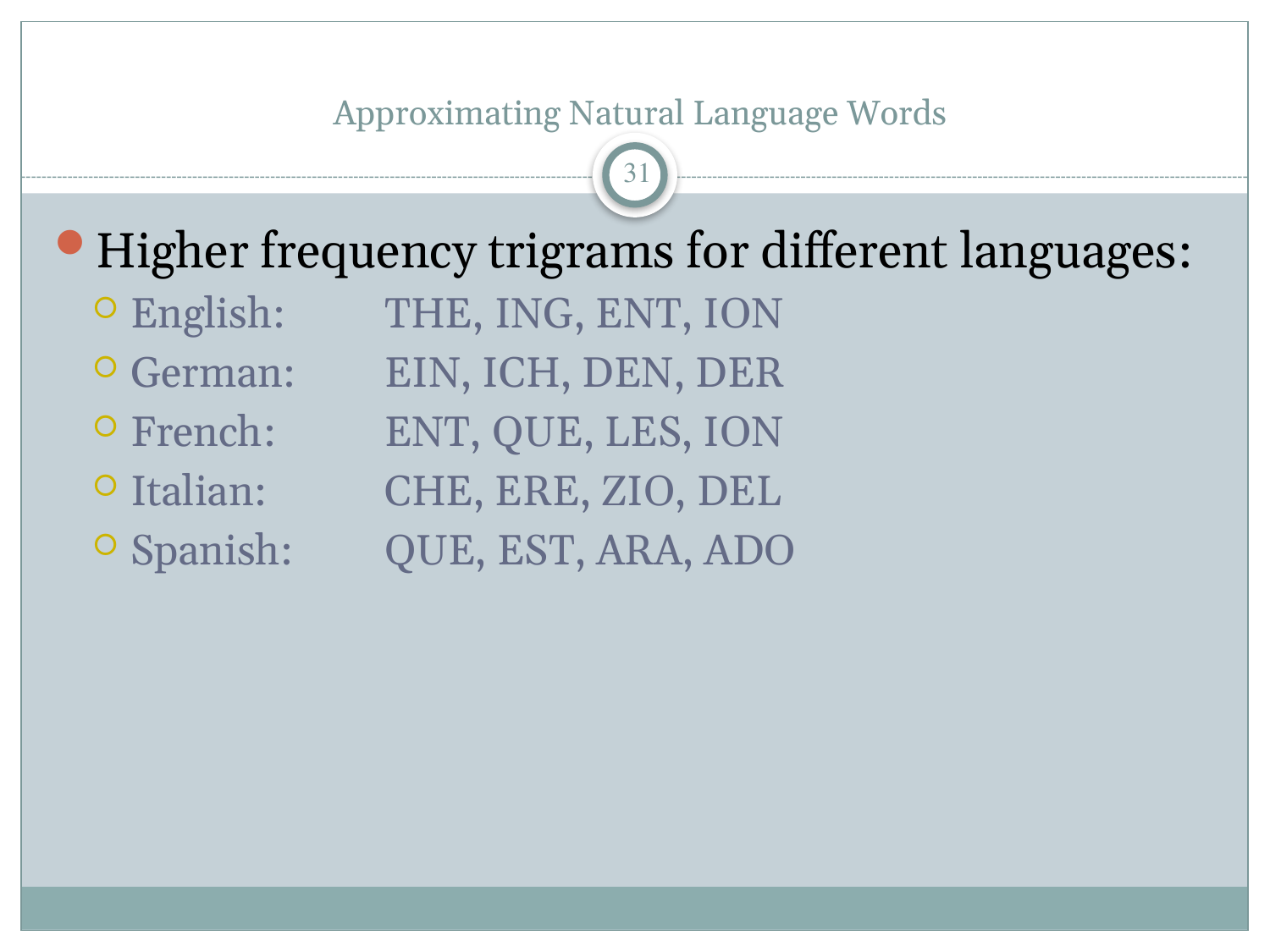

# Approximating Natural Language Words
31
Higher frequency trigrams for different languages:
English: 	THE, ING, ENT, ION
German: 	EIN, ICH, DEN, DER
French: 	ENT, QUE, LES, ION
Italian:	CHE, ERE, ZIO, DEL
Spanish:	QUE, EST, ARA, ADO